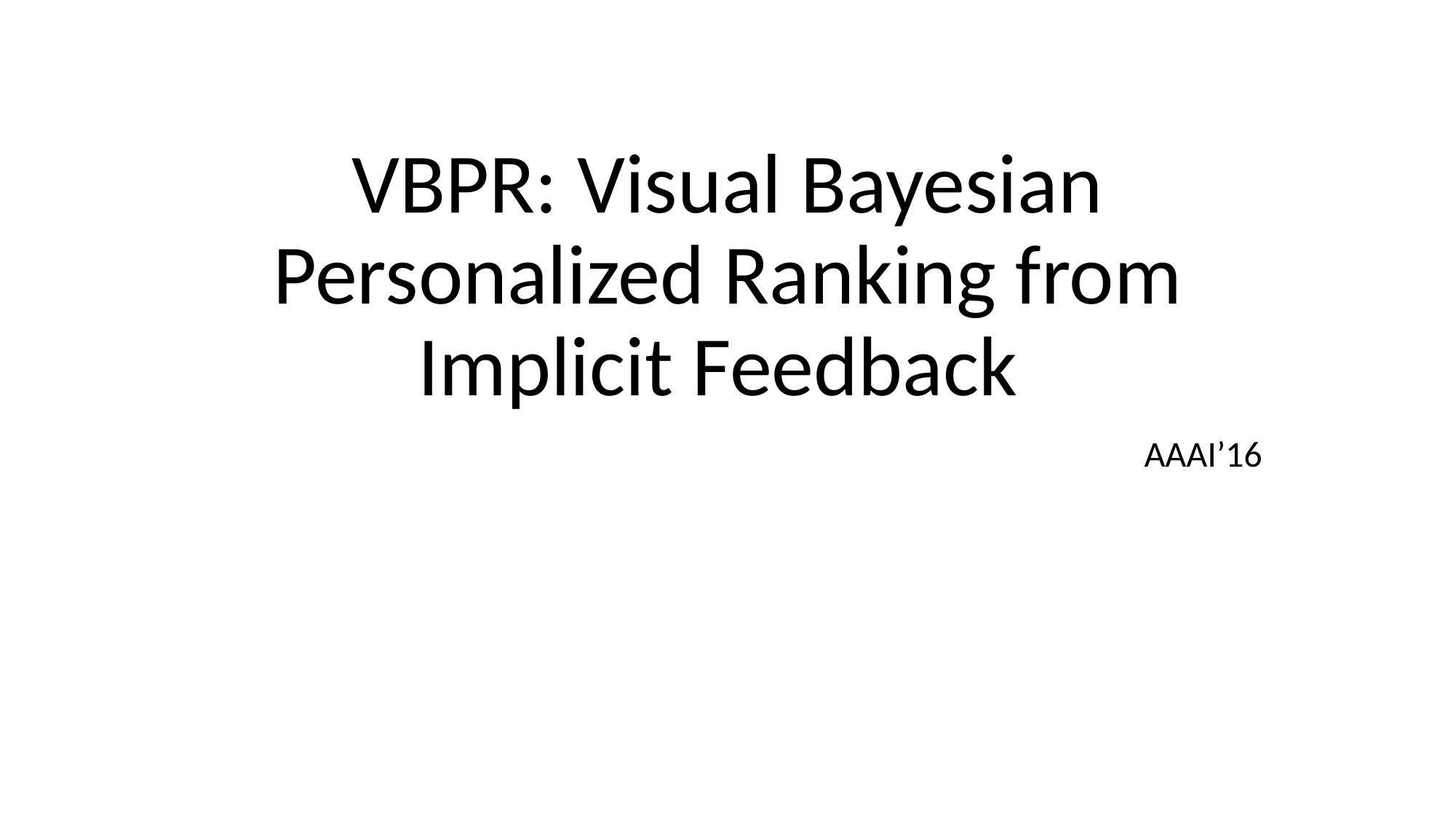

# VBPR: Visual Bayesian Personalized Ranking from Implicit Feedback
AAAI’16